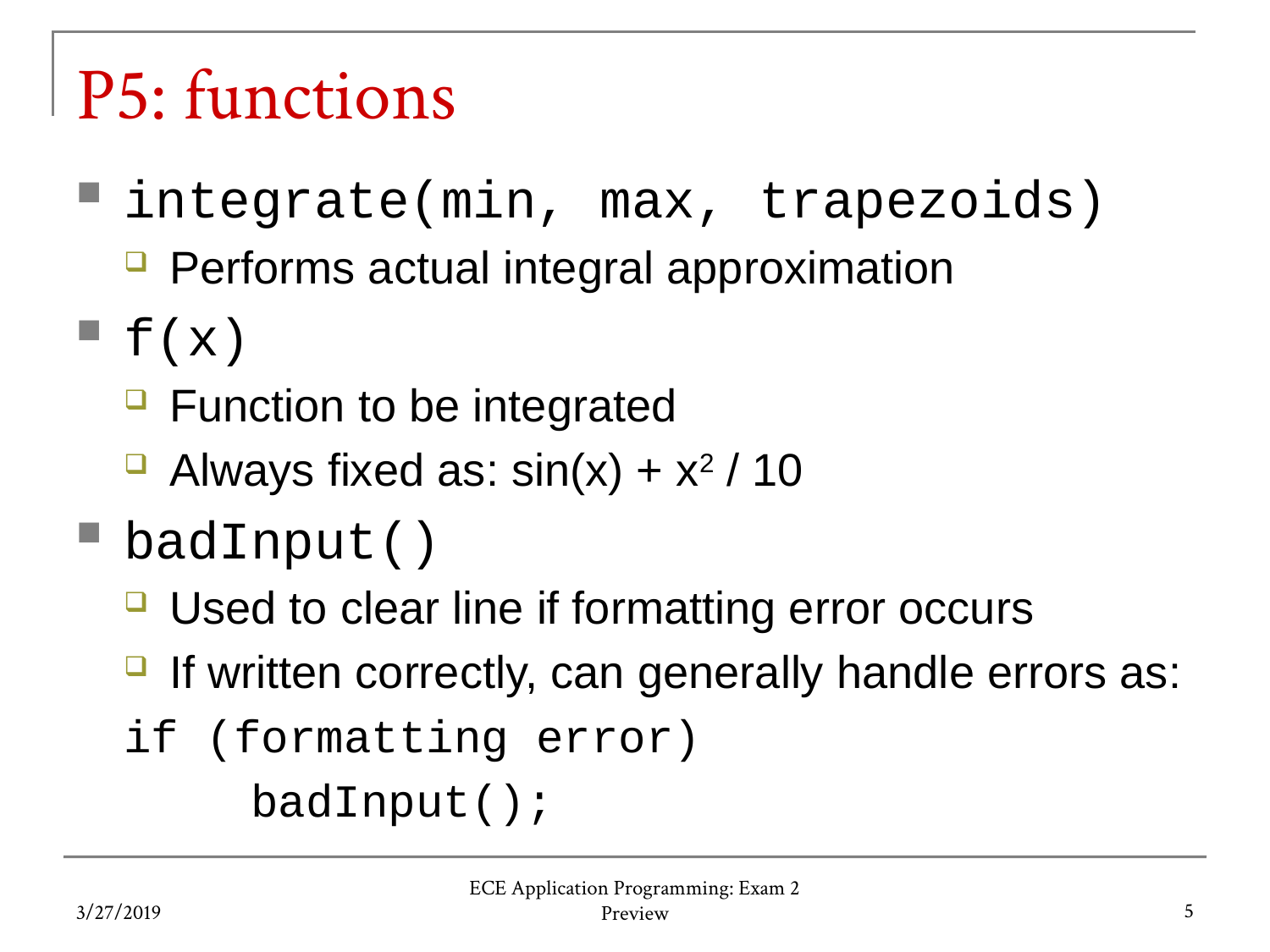

# P5: functions
integrate(min, max, trapezoids)
Performs actual integral approximation
f(x)
Function to be integrated
Always fixed as: sin(x) + x2 / 10
badInput()
Used to clear line if formatting error occurs
If written correctly, can generally handle errors as:
if (formatting error)
	badInput();
3/27/2019
5
ECE Application Programming: Exam 2 Preview